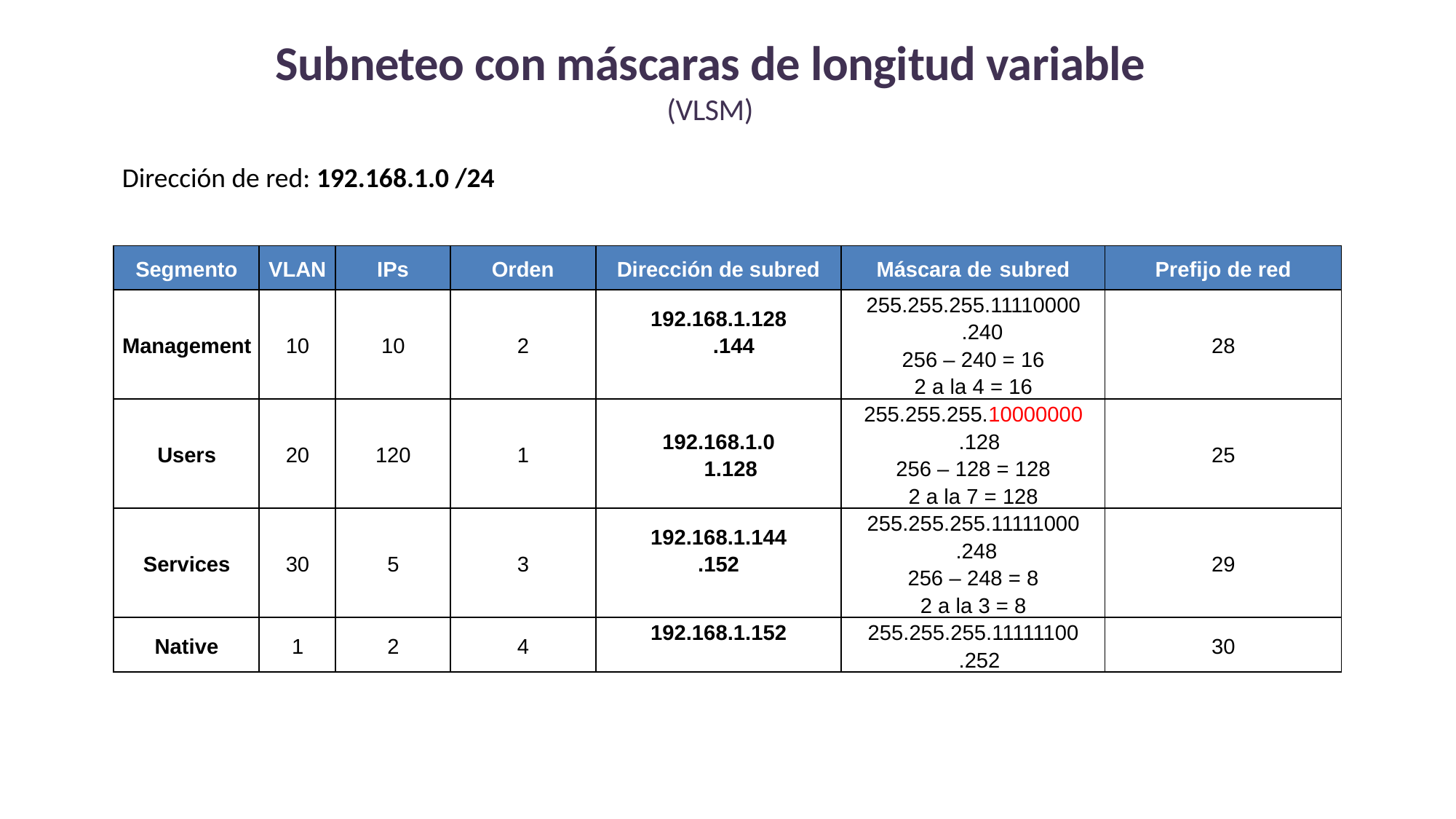

Subneteo con máscaras de longitud variable (VLSM)
Dirección de red: 192.168.1.0 /24
| Segmento | VLAN | IPs | Orden | Dirección de subred | Máscara de subred | Prefijo de red |
| --- | --- | --- | --- | --- | --- | --- |
| Management | 10 | 10 | 2 | 192.168.1.128 .144 | 255.255.255.11110000 .240 256 – 240 = 16 2 a la 4 = 16 | 28 |
| Users | 20 | 120 | 1 | 192.168.1.0 1.128 | 255.255.255.10000000 .128 256 – 128 = 128 2 a la 7 = 128 | 25 |
| Services | 30 | 5 | 3 | 192.168.1.144 .152 | 255.255.255.11111000 .248 256 – 248 = 8 2 a la 3 = 8 | 29 |
| Native | 1 | 2 | 4 | 192.168.1.152 | 255.255.255.11111100 .252 | 30 |